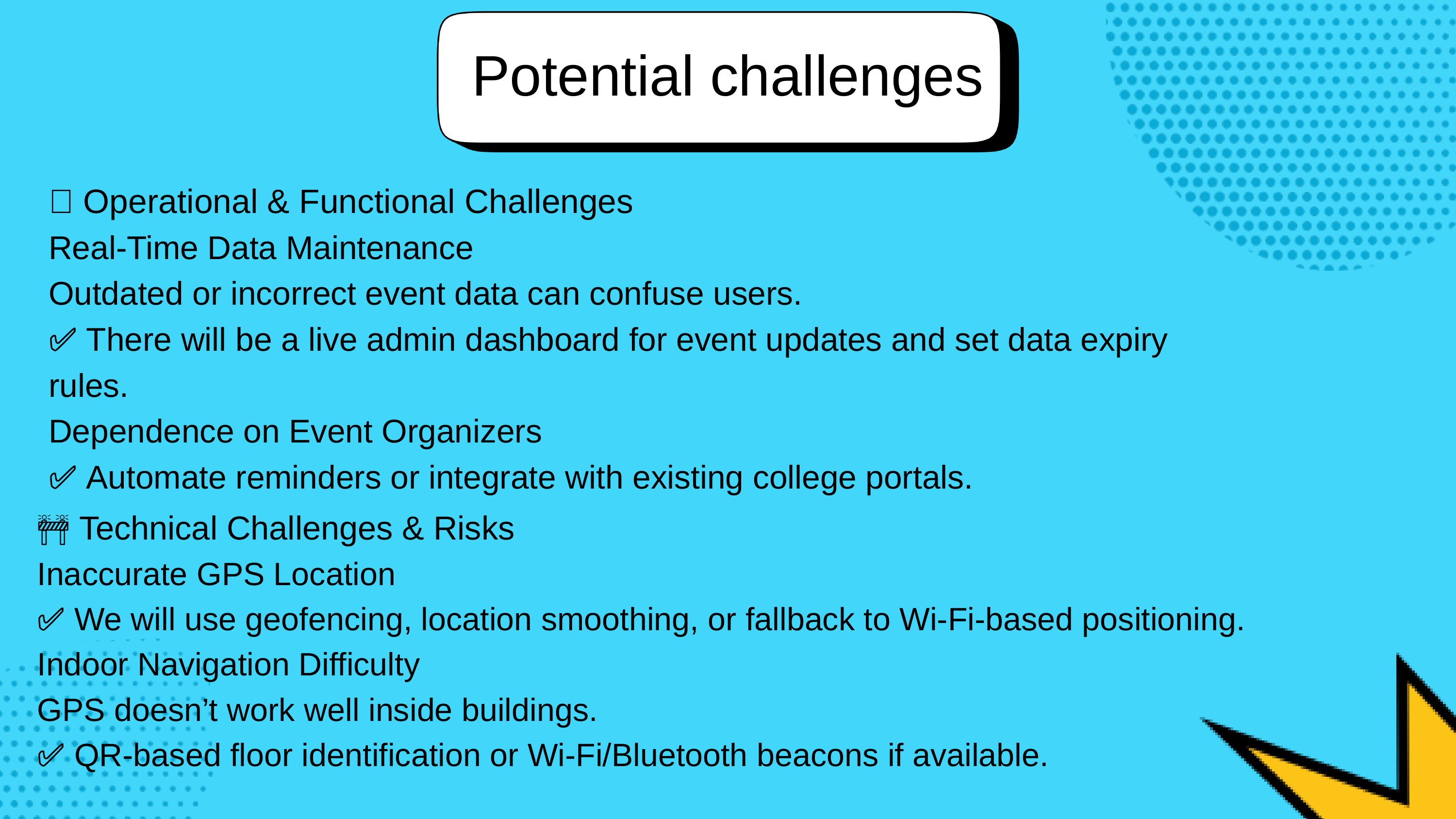

Potential challenges
🧩 Operational & Functional Challenges
Real-Time Data Maintenance
Outdated or incorrect event data can confuse users.
✅ There will be a live admin dashboard for event updates and set data expiry rules.
Dependence on Event Organizers
✅ Automate reminders or integrate with existing college portals.
🚧 Technical Challenges & Risks
Inaccurate GPS Location
✅ We will use geofencing, location smoothing, or fallback to Wi-Fi-based positioning.
Indoor Navigation Difficulty
GPS doesn’t work well inside buildings.
✅ QR-based floor identification or Wi-Fi/Bluetooth beacons if available.